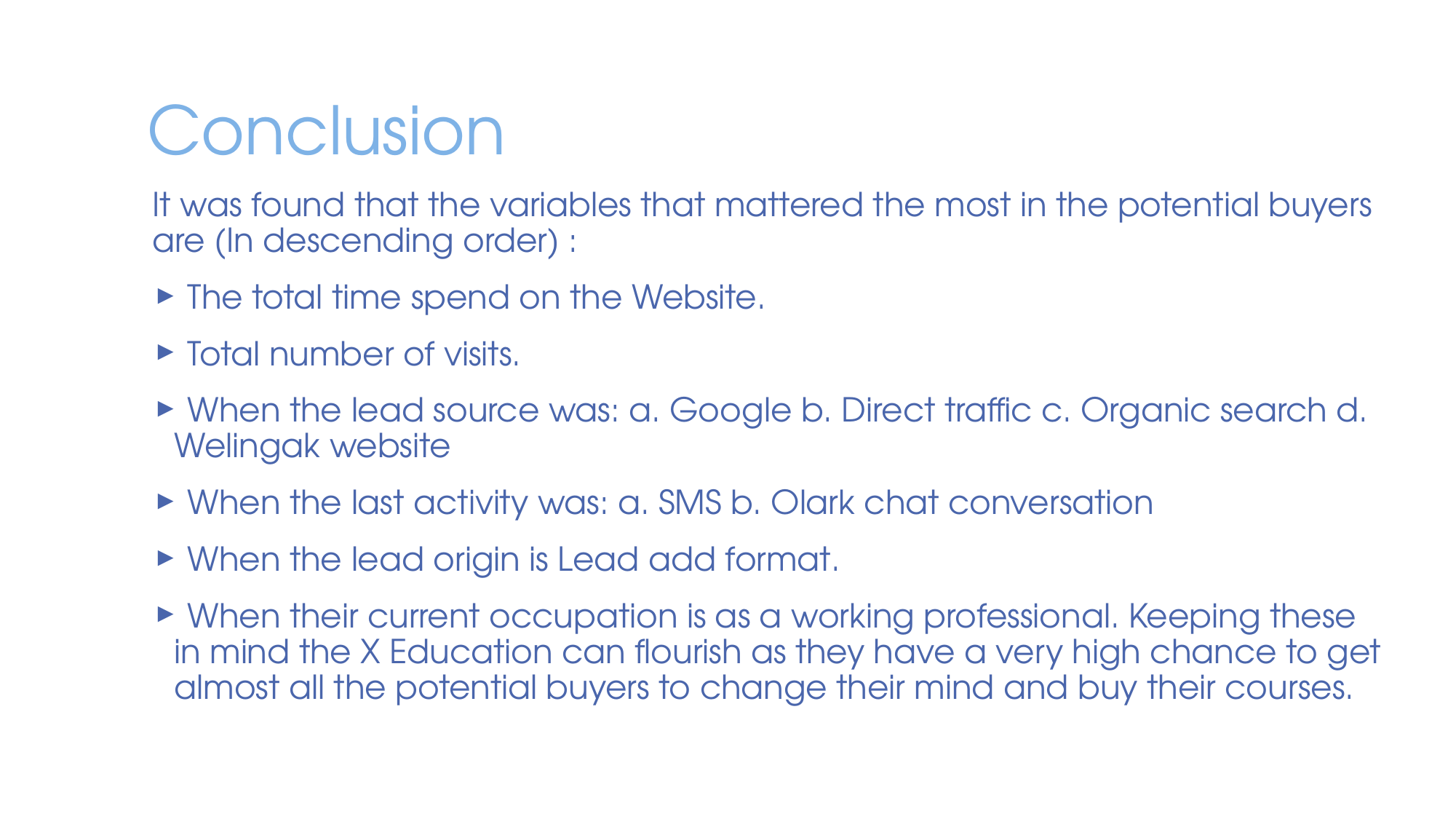

# Conclusion
It was found that the variables that mattered the most in the potential buyers are (In descending order) :
 The total time spend on the Website.
 Total number of visits.
 When the lead source was: a. Google b. Direct traffic c. Organic search d. Welingak website
 When the last activity was: a. SMS b. Olark chat conversation
 When the lead origin is Lead add format.
 When their current occupation is as a working professional. Keeping these in mind the X Education can flourish as they have a very high chance to get almost all the potential buyers to change their mind and buy their courses.